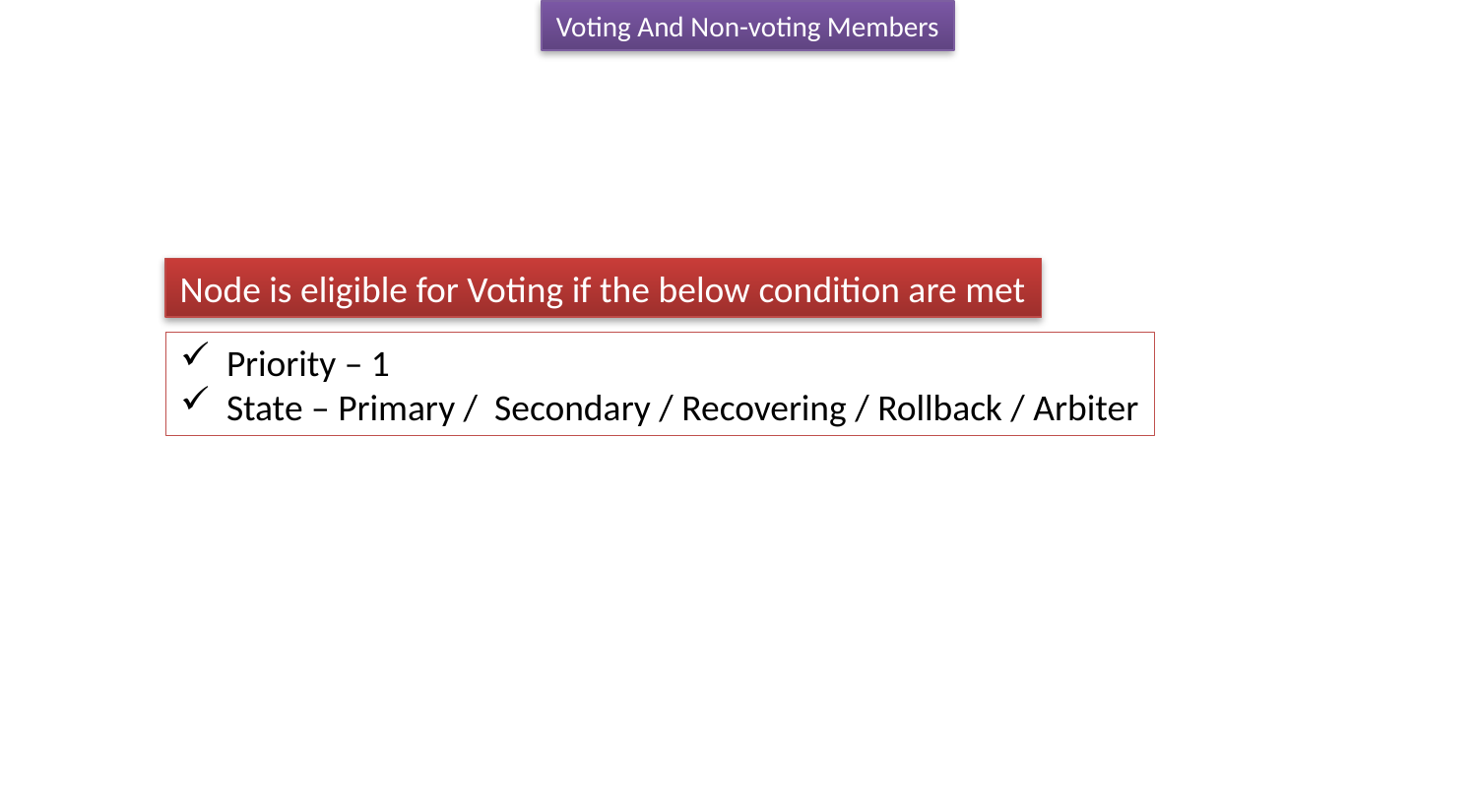

Voting And Non-voting Members

Node is eligible for Voting if the below condition are met
Priority – 1
State – Primary /  Secondary / Recovering / Rollback / Arbiter